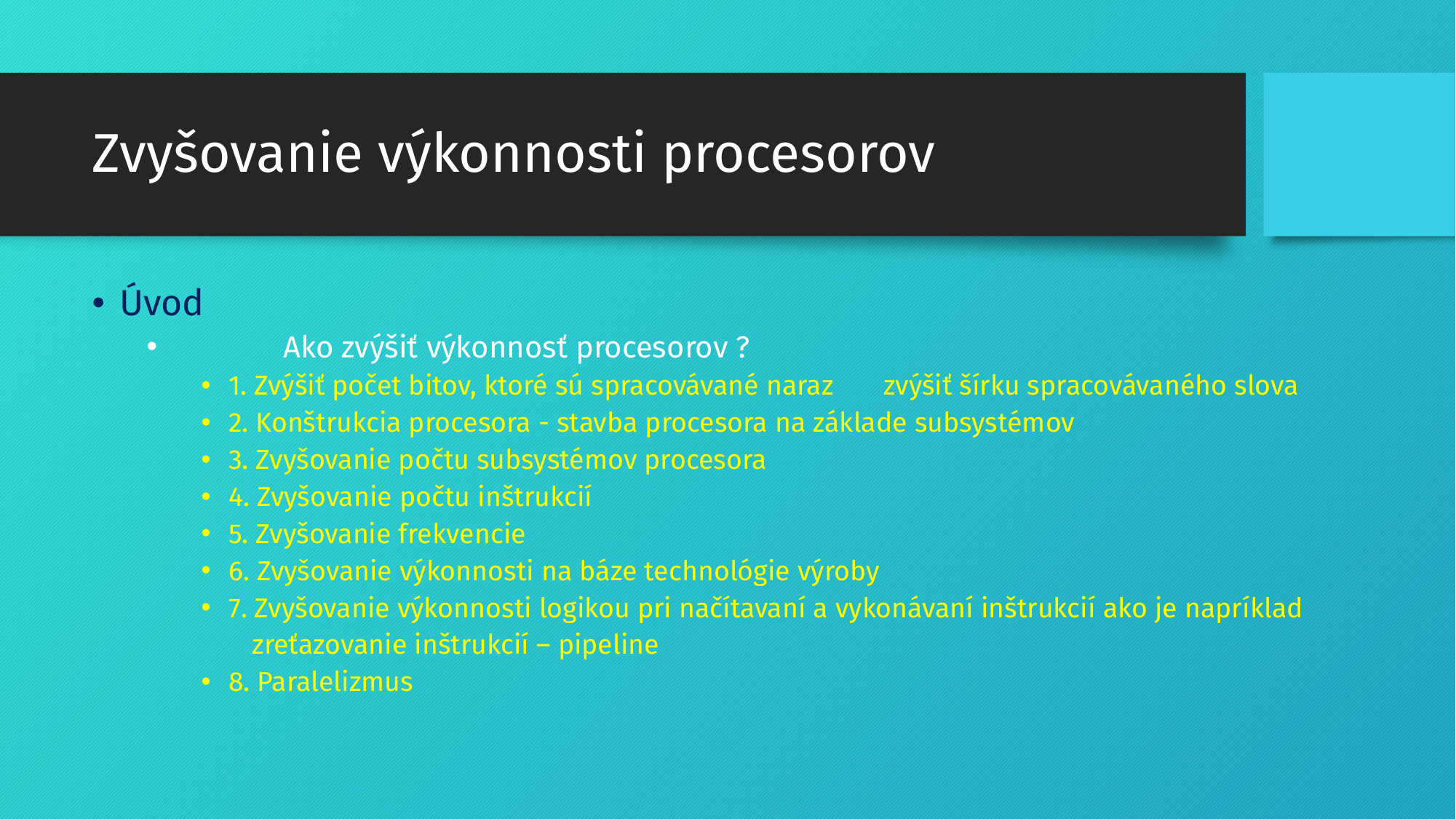

# Zvyšovanie výkonnosti procesorov
Úvod
	Ako zvýšiť výkonnosť procesorov ?
1. Zvýšiť počet bitov, ktoré sú spracovávané naraz 	zvýšiť šírku spracovávaného slova
2. Konštrukcia procesora - stavba procesora na základe subsystémov
3. Zvyšovanie počtu subsystémov procesora
4. Zvyšovanie počtu inštrukcií
5. Zvyšovanie frekvencie
6. Zvyšovanie výkonnosti na báze technológie výroby
7. Zvyšovanie výkonnosti logikou pri načítavaní a vykonávaní inštrukcií ako je napríklad
       zreťazovanie inštrukcií – pipeline
8. Paralelizmus